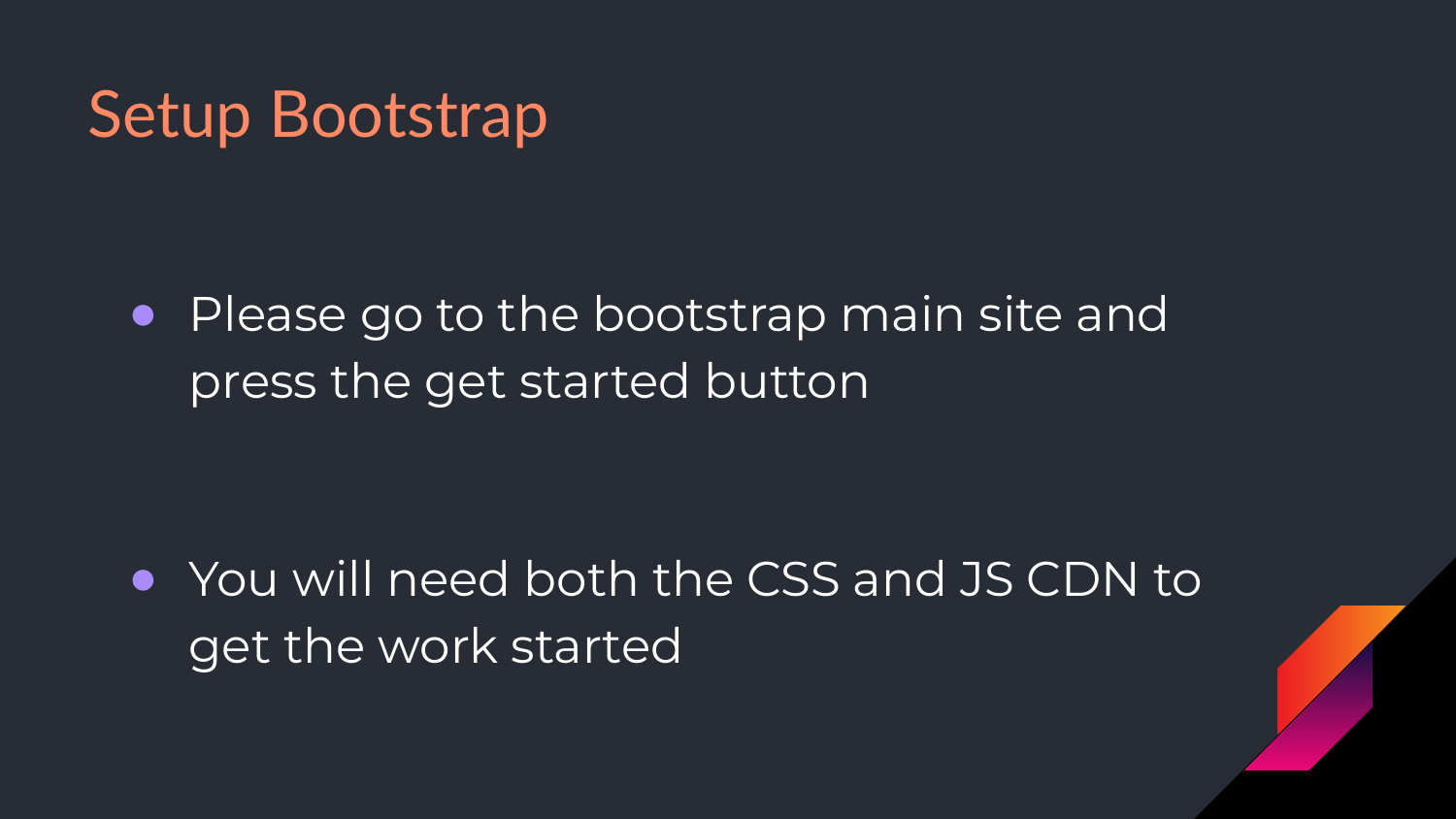

# Setup Bootstrap
Please go to the bootstrap main site and press the get started button

You will need both the CSS and JS CDN to get the work started